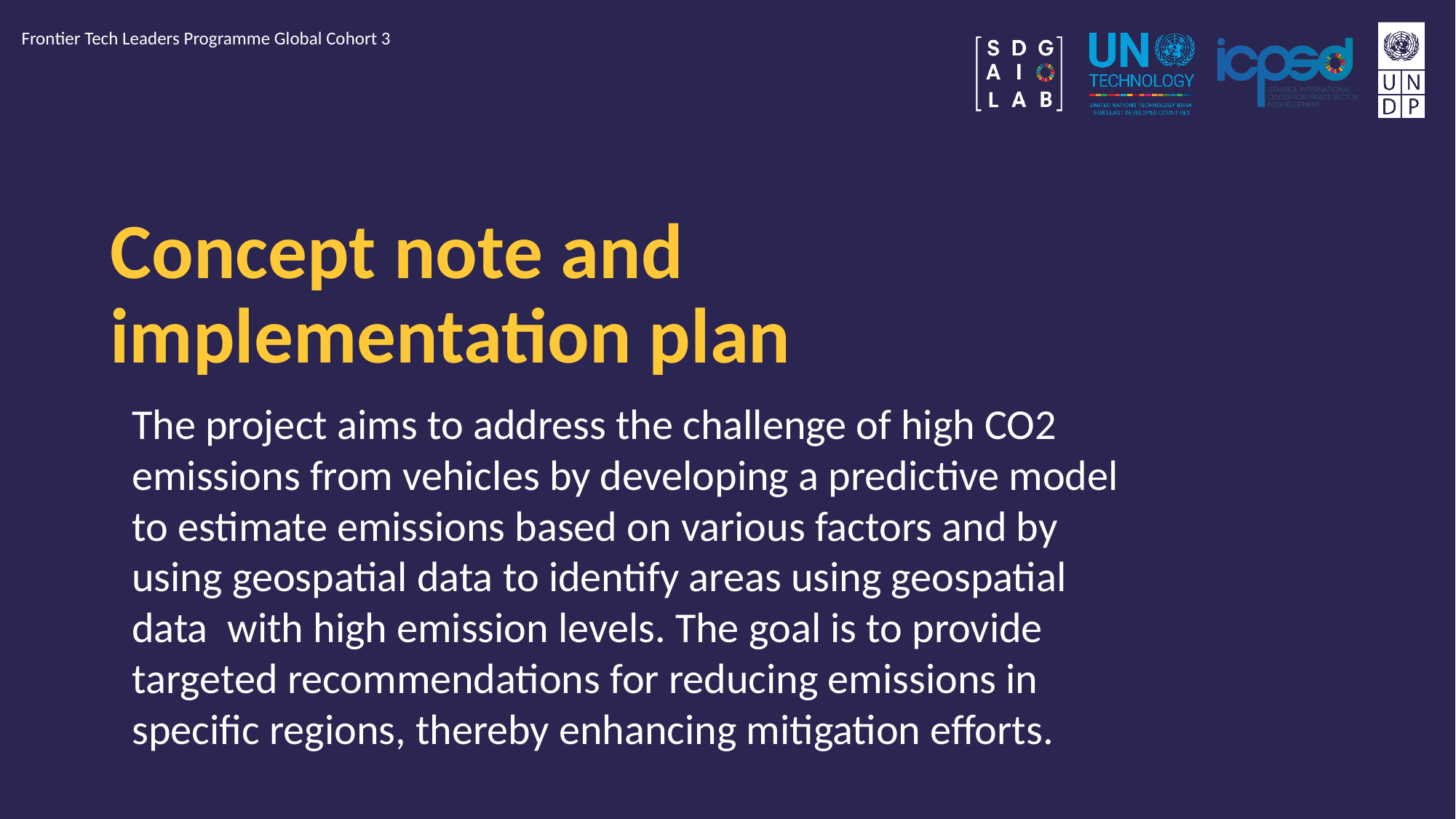

Frontier Tech Leaders Programme Global Cohort 3
# Concept note and implementation plan
The project aims to address the challenge of high CO2 emissions from vehicles by developing a predictive model to estimate emissions based on various factors and by using geospatial data to identify areas using geospatial data  with high emission levels. The goal is to provide targeted recommendations for reducing emissions in specific regions, thereby enhancing mitigation efforts.